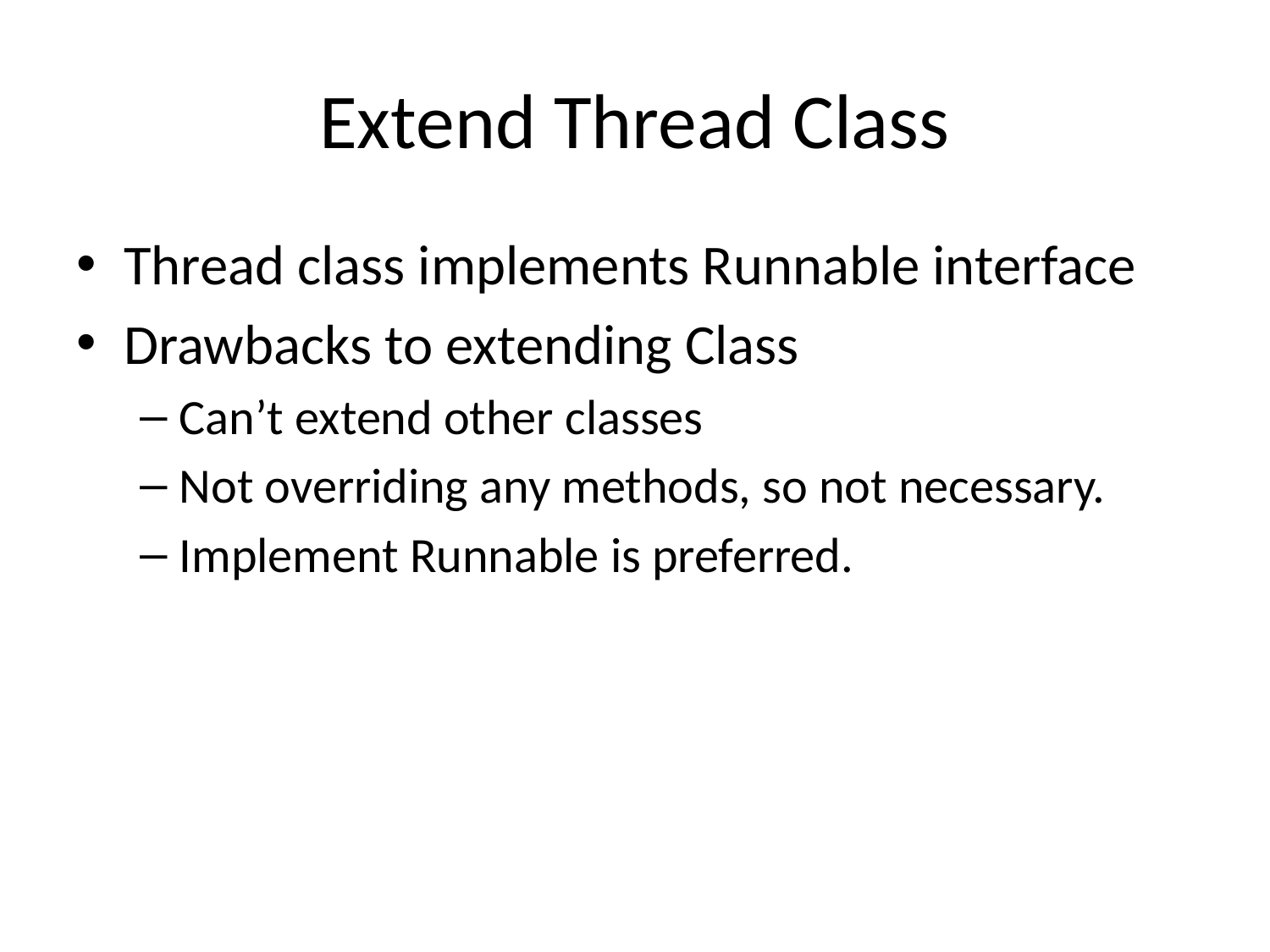

# Extend Thread Class
Thread class implements Runnable interface
Drawbacks to extending Class
Can’t extend other classes
Not overriding any methods, so not necessary.
Implement Runnable is preferred.